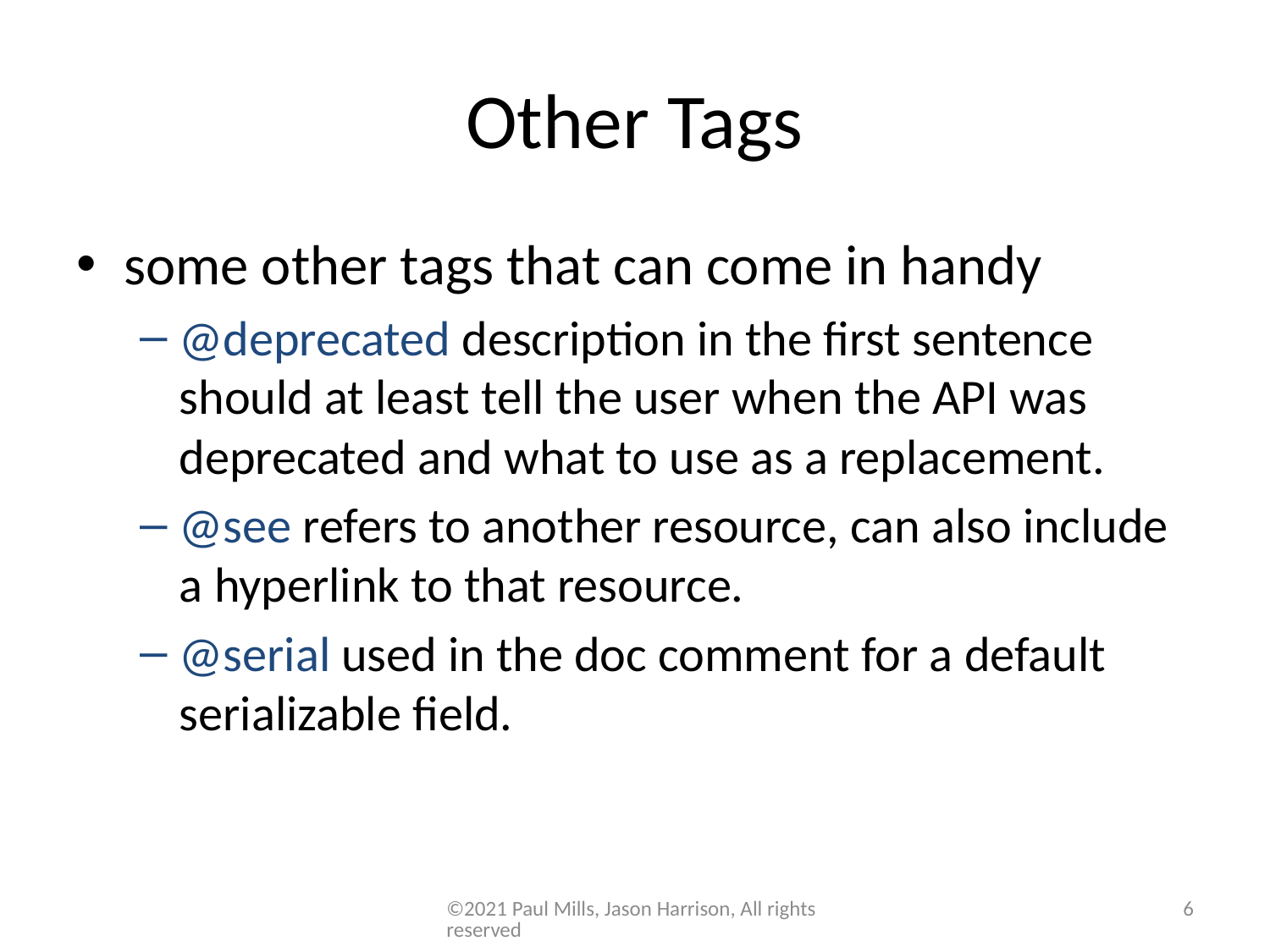

# Other Tags
some other tags that can come in handy
@deprecated description in the first sentence should at least tell the user when the API was deprecated and what to use as a replacement.
@see refers to another resource, can also include a hyperlink to that resource.
@serial used in the doc comment for a default serializable field.
©2021 Paul Mills, Jason Harrison, All rights reserved
6